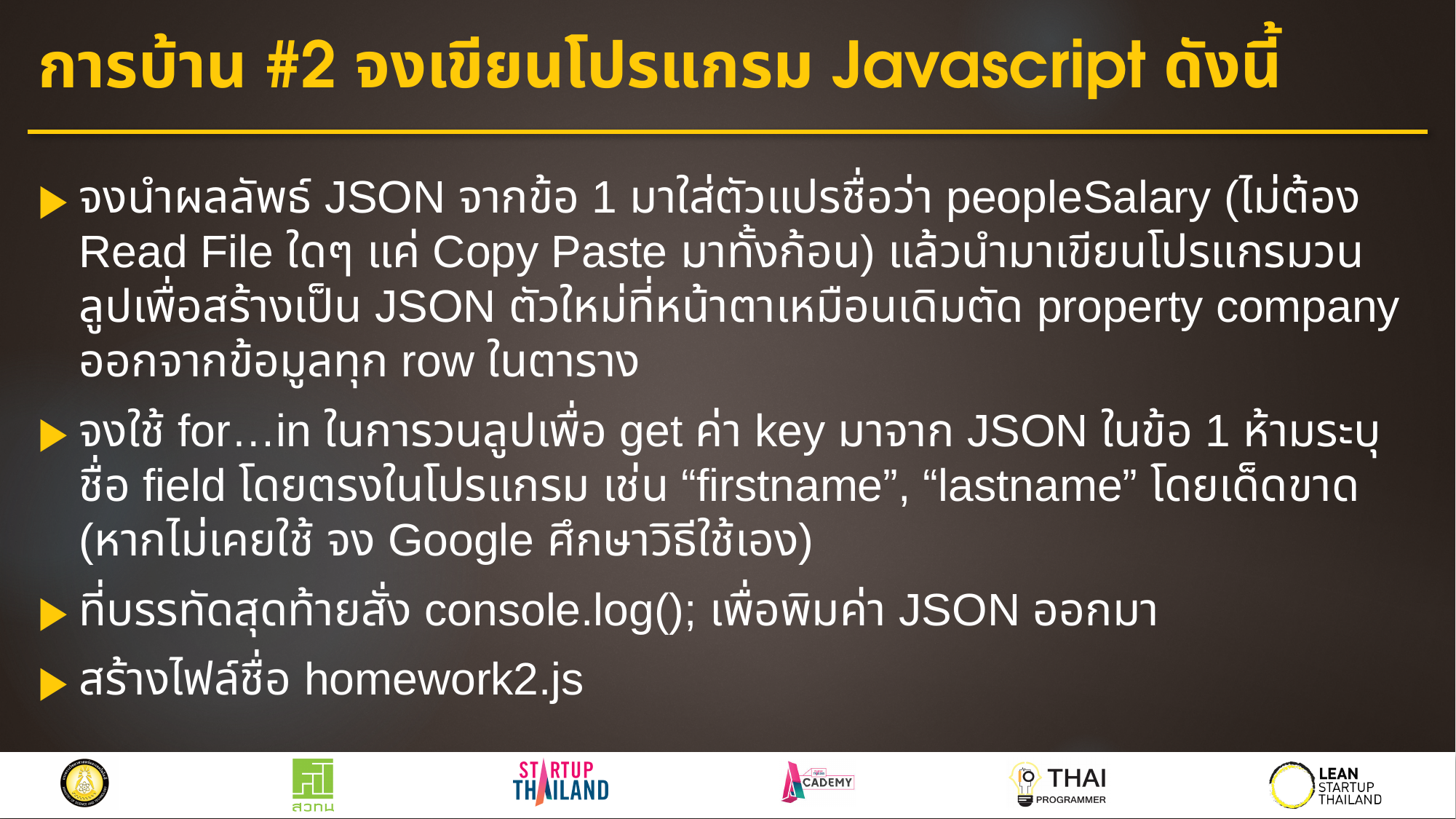

# การบ้าน #2 จงเขียนโปรแกรม Javascript ดังนี้
จงนำผลลัพธ์ JSON จากข้อ 1 มาใส่ตัวแปรชื่อว่า peopleSalary (ไม่ต้อง Read File ใดๆ แค่ Copy Paste มาทั้งก้อน) แล้วนำมาเขียนโปรแกรมวนลูปเพื่อสร้างเป็น JSON ตัวใหม่ที่หน้าตาเหมือนเดิมตัด property company ออกจากข้อมูลทุก row ในตาราง
จงใช้ for…in ในการวนลูปเพื่อ get ค่า key มาจาก JSON ในข้อ 1 ห้ามระบุชื่อ field โดยตรงในโปรแกรม เช่น “firstname”, “lastname” โดยเด็ดขาด (หากไม่เคยใช้ จง Google ศึกษาวิธีใช้เอง)
ที่บรรทัดสุดท้ายสั่ง console.log(); เพื่อพิมค่า JSON ออกมา
สร้างไฟล์ชื่อ homework2.js